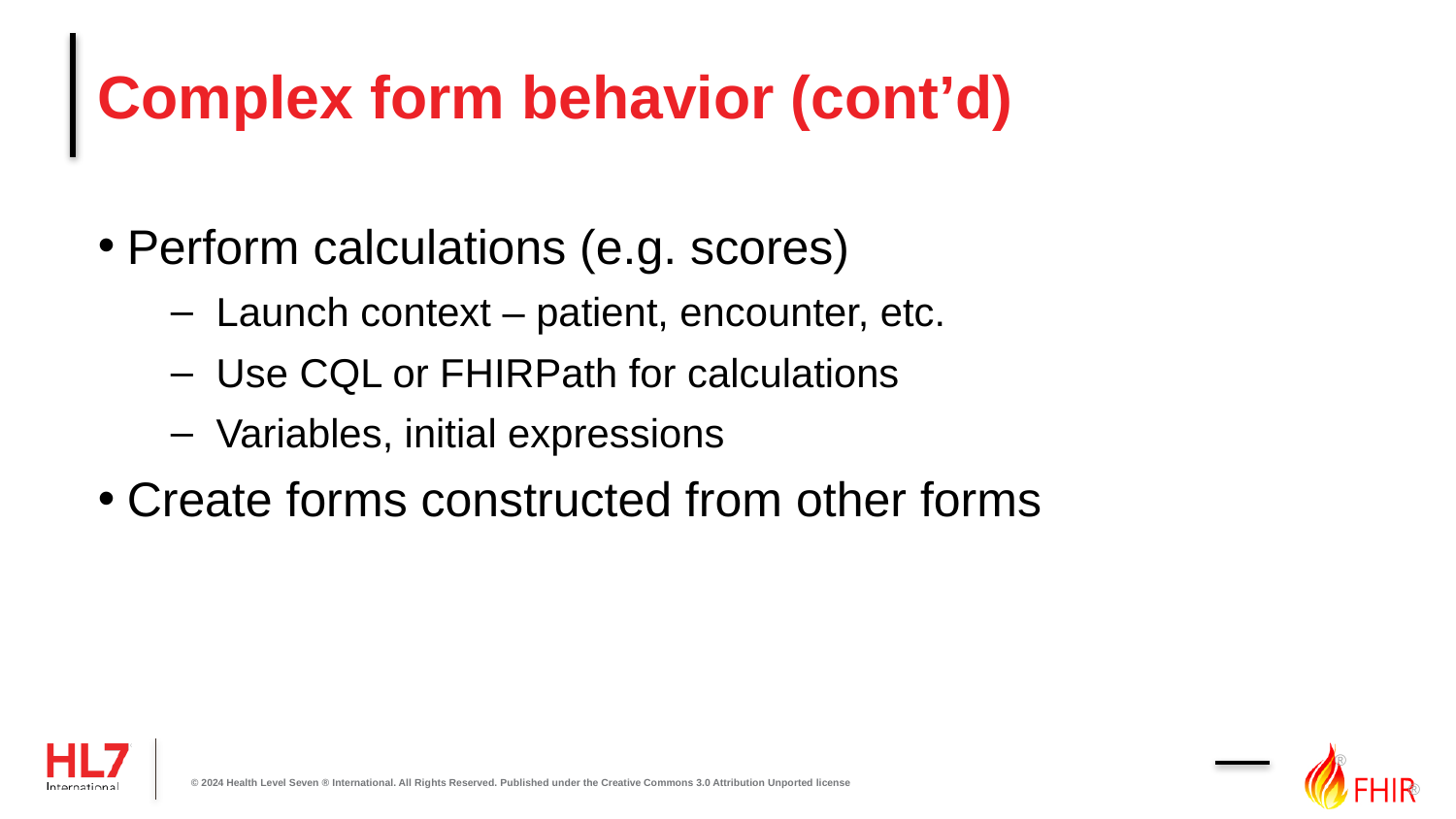

# Complex form behavior (cont’d)
Perform calculations (e.g. scores)
Launch context – patient, encounter, etc.
Use CQL or FHIRPath for calculations
Variables, initial expressions
Create forms constructed from other forms
© 2024 Health Level Seven ® International. All Rights Reserved. Published under the Creative Commons 3.0 Attribution Unported license